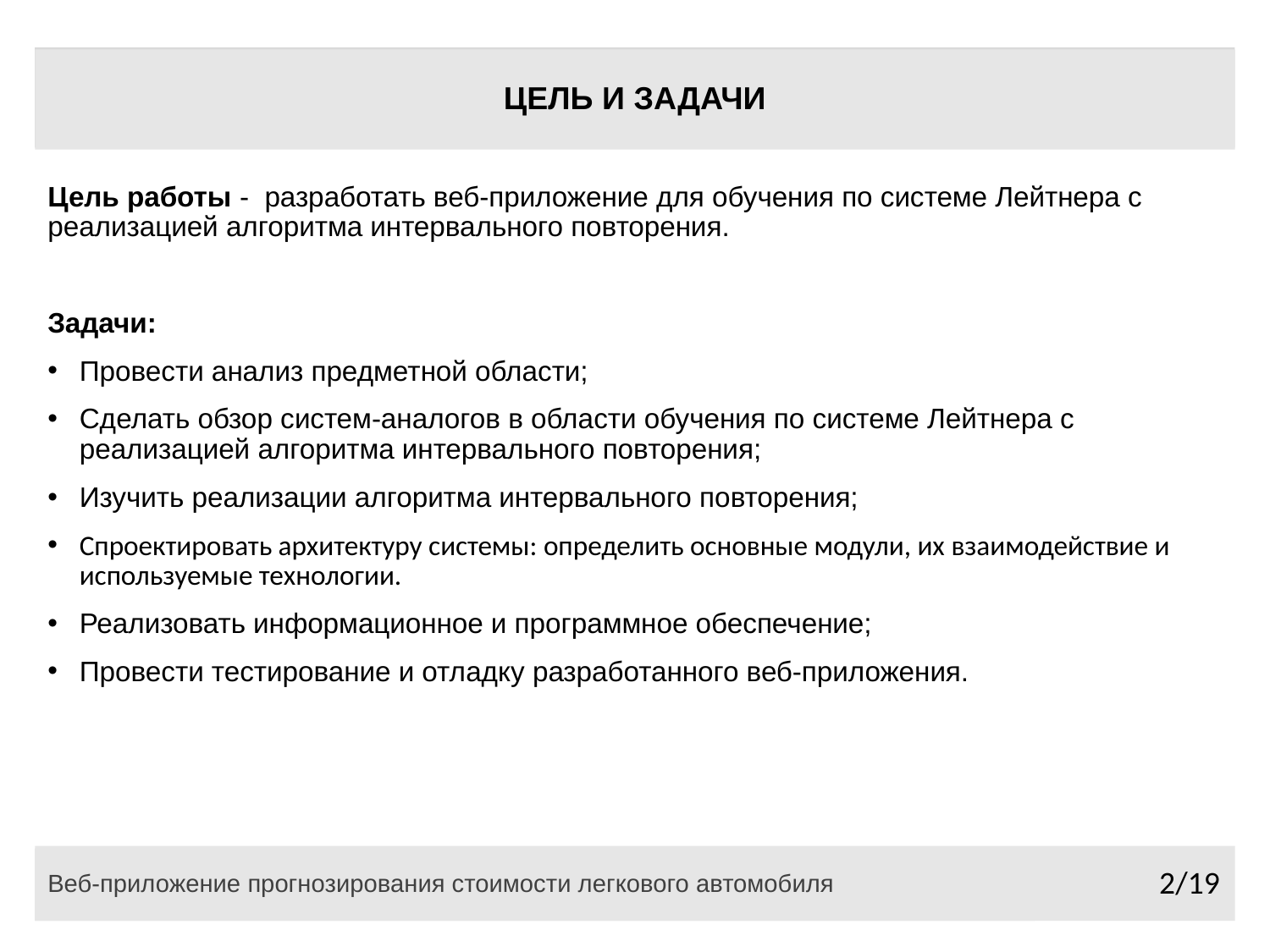

# ЦЕЛЬ И ЗАДАЧИ
Цель работы -  разработать веб-приложение для обучения по системе Лейтнера с реализацией алгоритма интервального повторения.

Задачи:
Провести анализ предметной области;
Сделать обзор систем-аналогов в области обучения по системе Лейтнера с реализацией алгоритма интервального повторения;
Изучить реализации алгоритма интервального повторения;
Спроектировать архитектуру системы: определить основные модули, их взаимодействие и используемые технологии.
Реализовать информационное и программное обеспечение;
Провести тестирование и отладку разработанного веб-приложения.

Веб-приложение прогнозирования стоимости легкового автомобиля
2/19